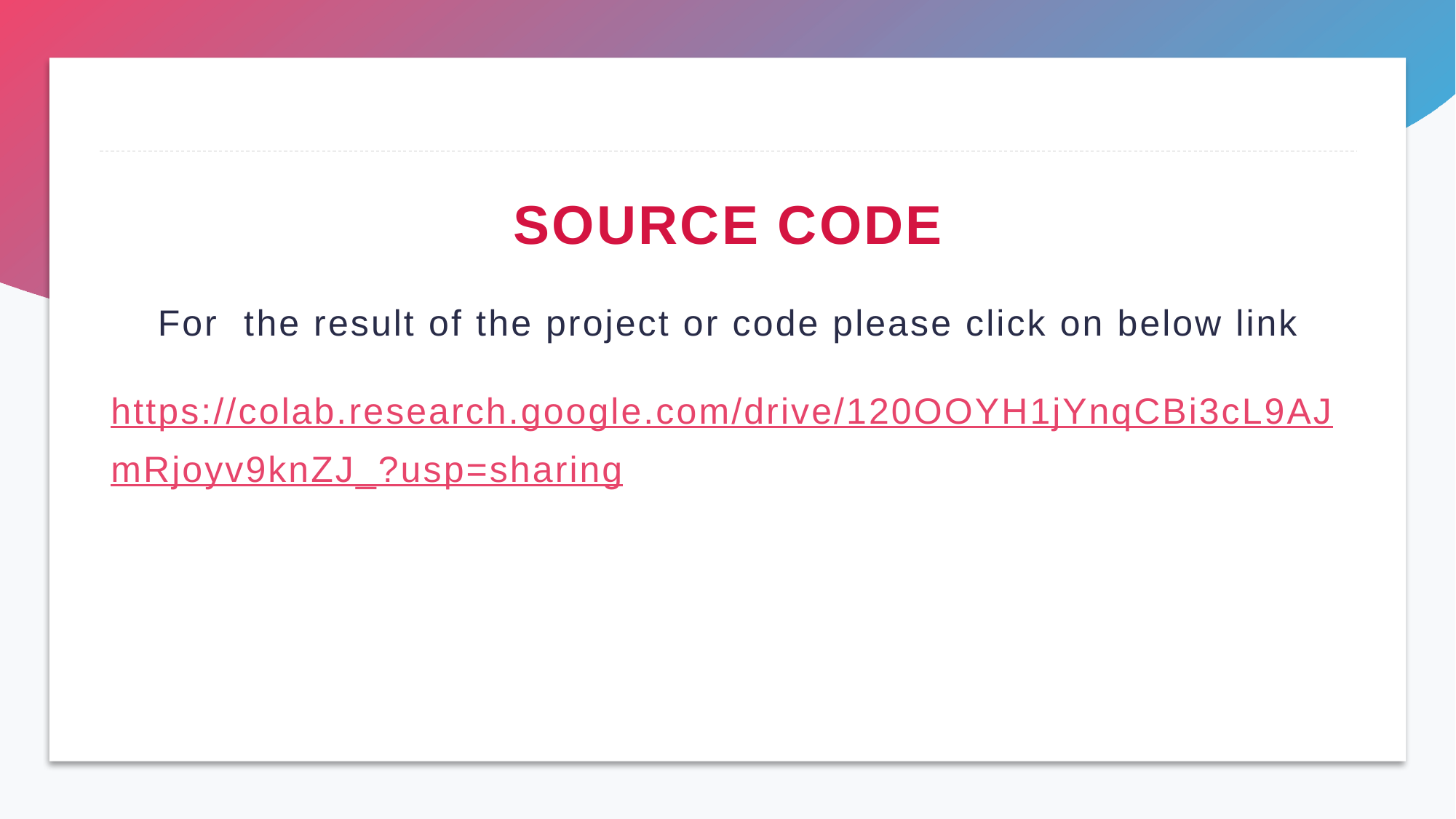

# .
SOURCE CODE
For  the result of the project or code please click on below link
https://colab.research.google.com/drive/120OOYH1jYnqCBi3cL9AJmRjoyv9knZJ_?usp=sharing